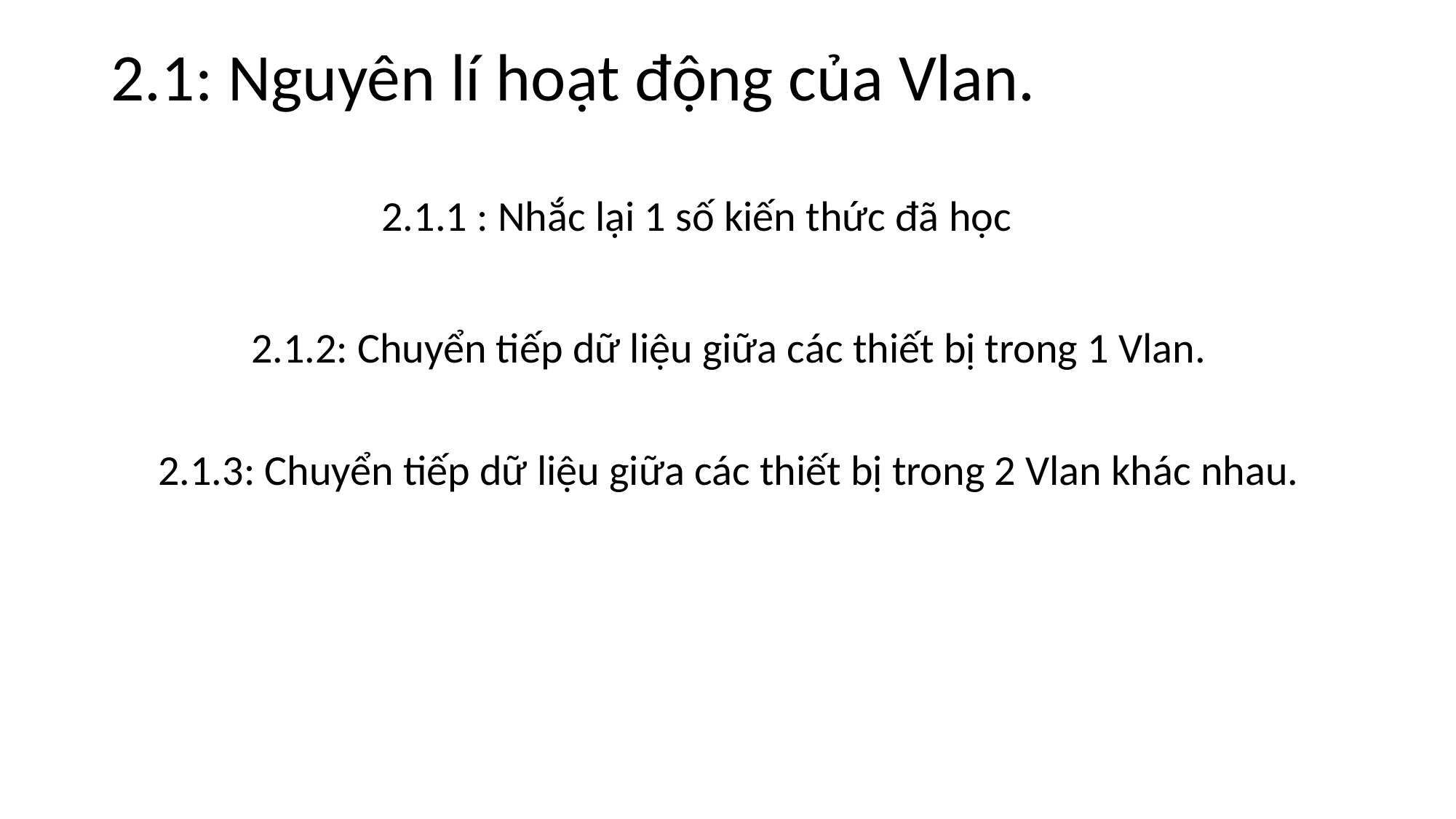

# 2.1: Nguyên lí hoạt động của Vlan.
2.1.1 : Nhắc lại 1 số kiến thức đã học
2.1.2: Chuyển tiếp dữ liệu giữa các thiết bị trong 1 Vlan.

2.1.3: Chuyển tiếp dữ liệu giữa các thiết bị trong 2 Vlan khác nhau.
2